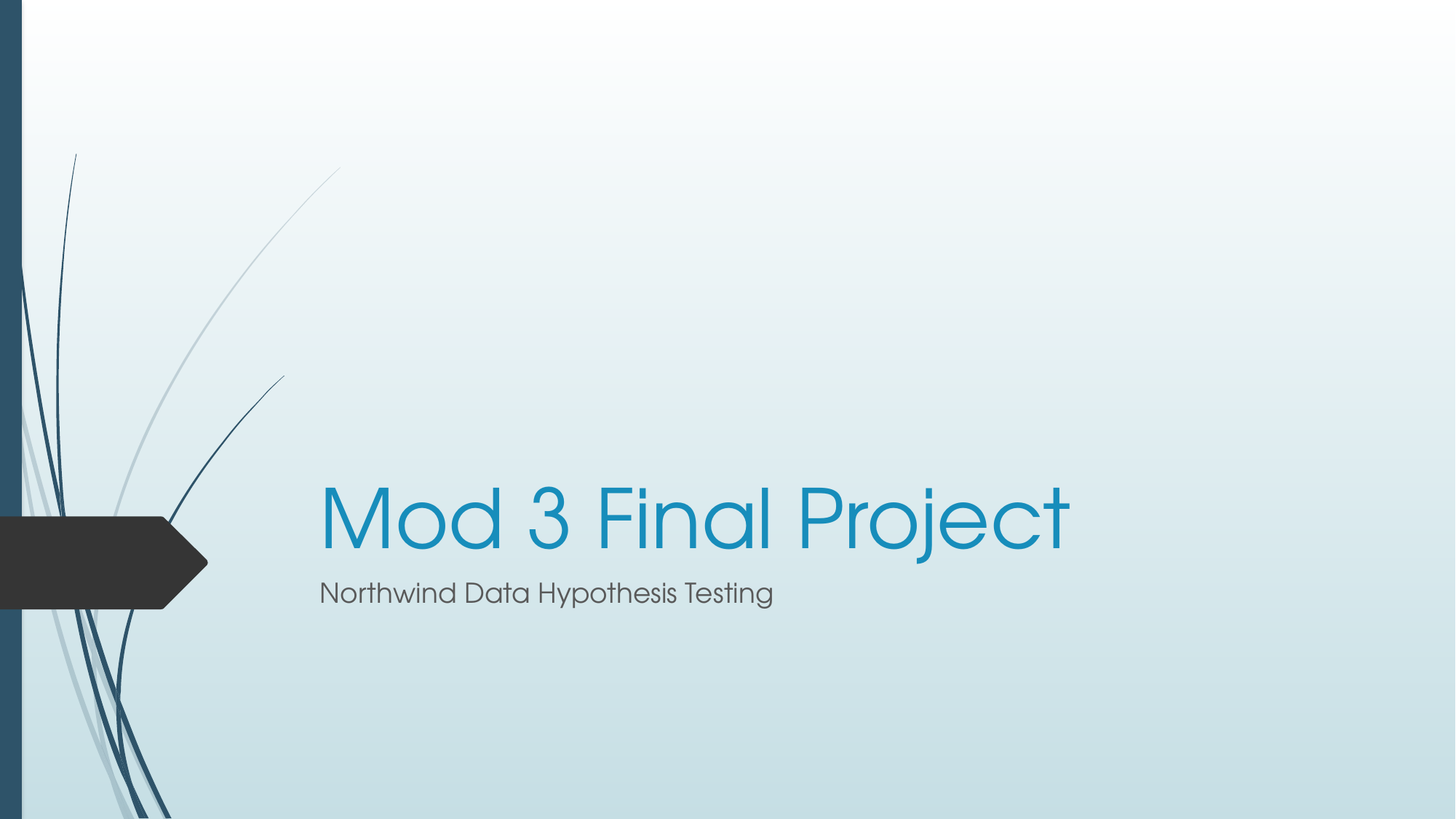

# Mod 3 Final Project
Northwind Data Hypothesis Testing